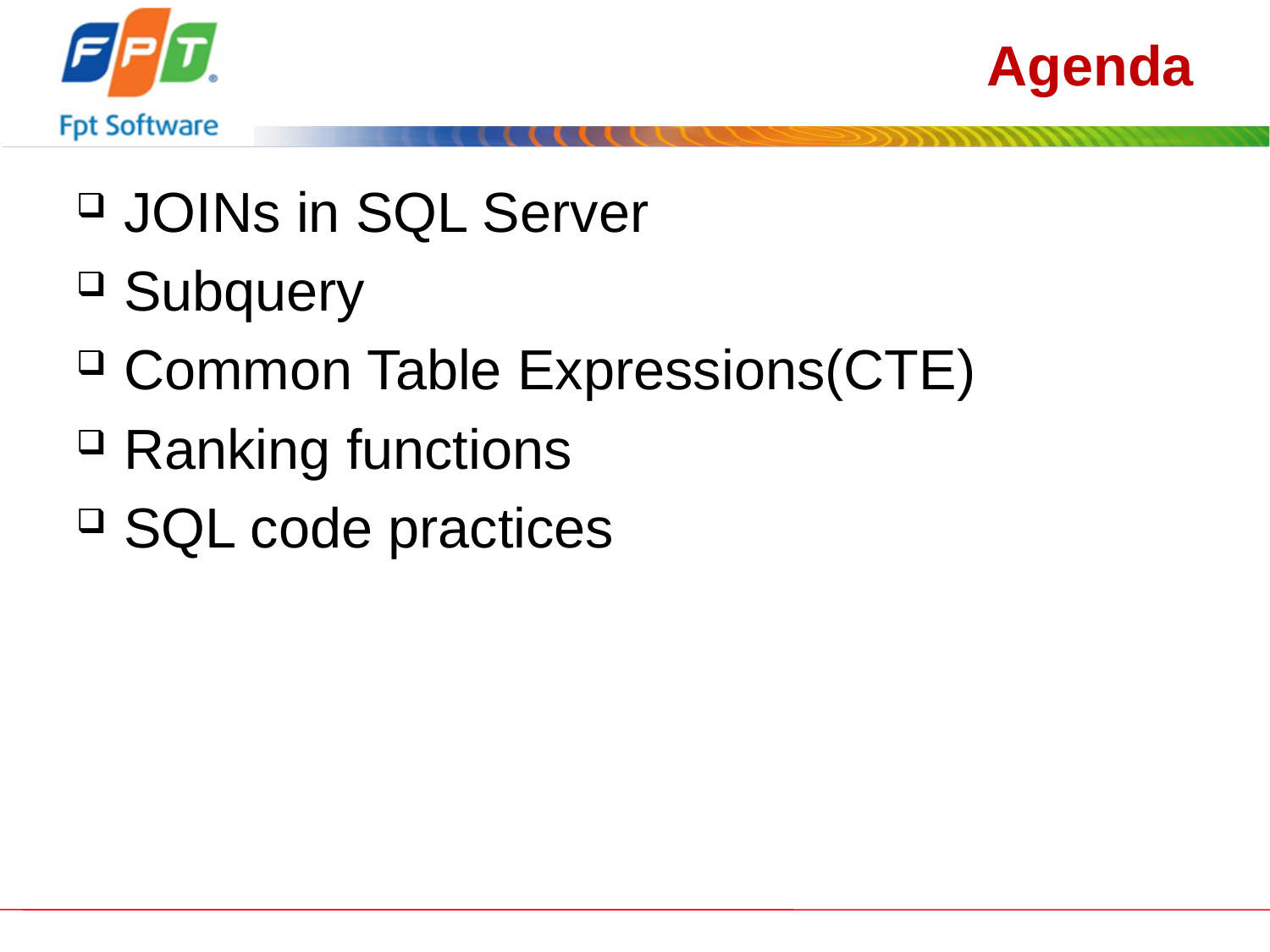

# Agenda
JOINs in SQL Server
Subquery
Common Table Expressions(CTE)
Ranking functions
SQL code practices